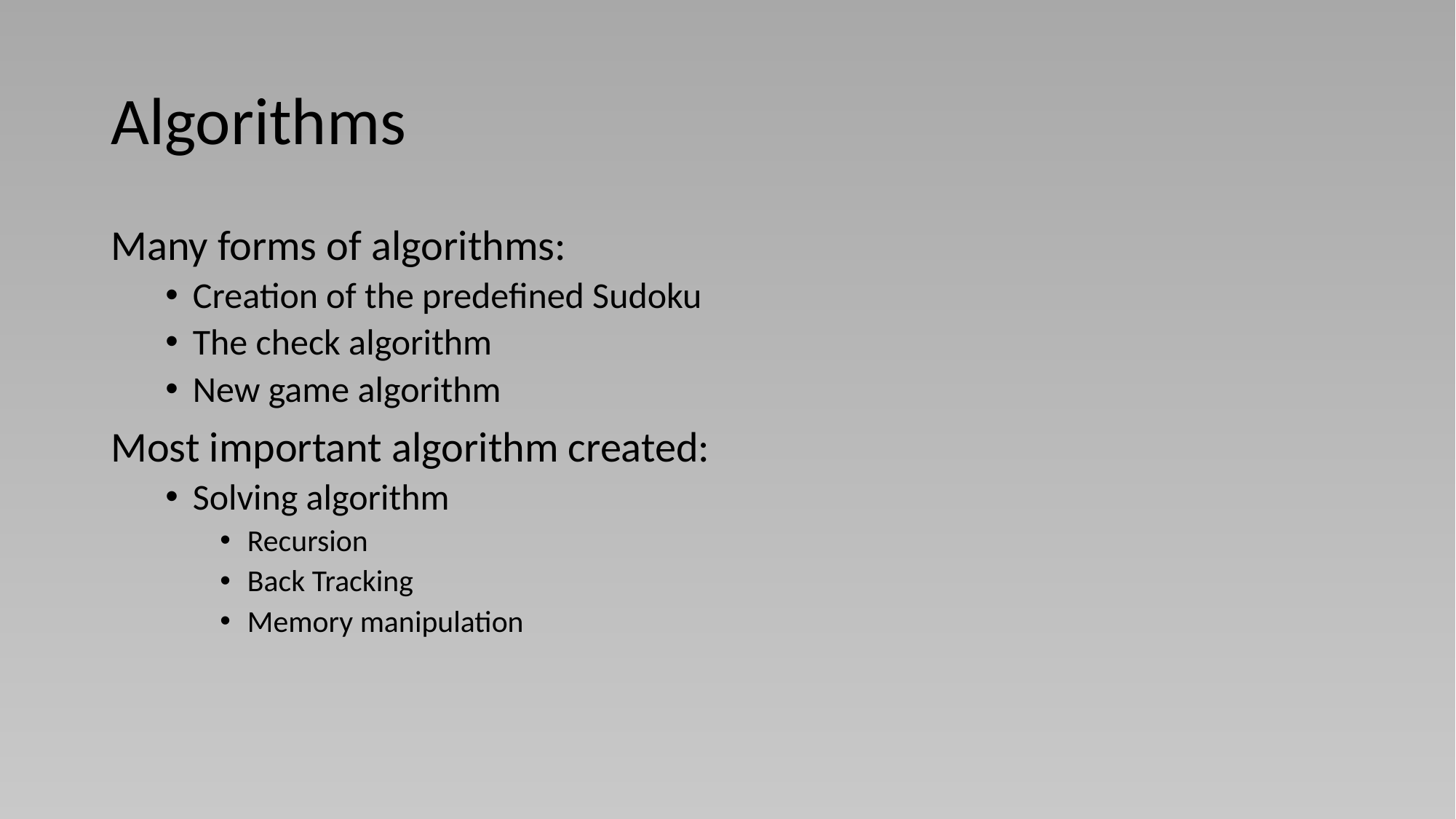

# Algorithms
Many forms of algorithms:
Creation of the predefined Sudoku
The check algorithm
New game algorithm
Most important algorithm created:
Solving algorithm
Recursion
Back Tracking
Memory manipulation